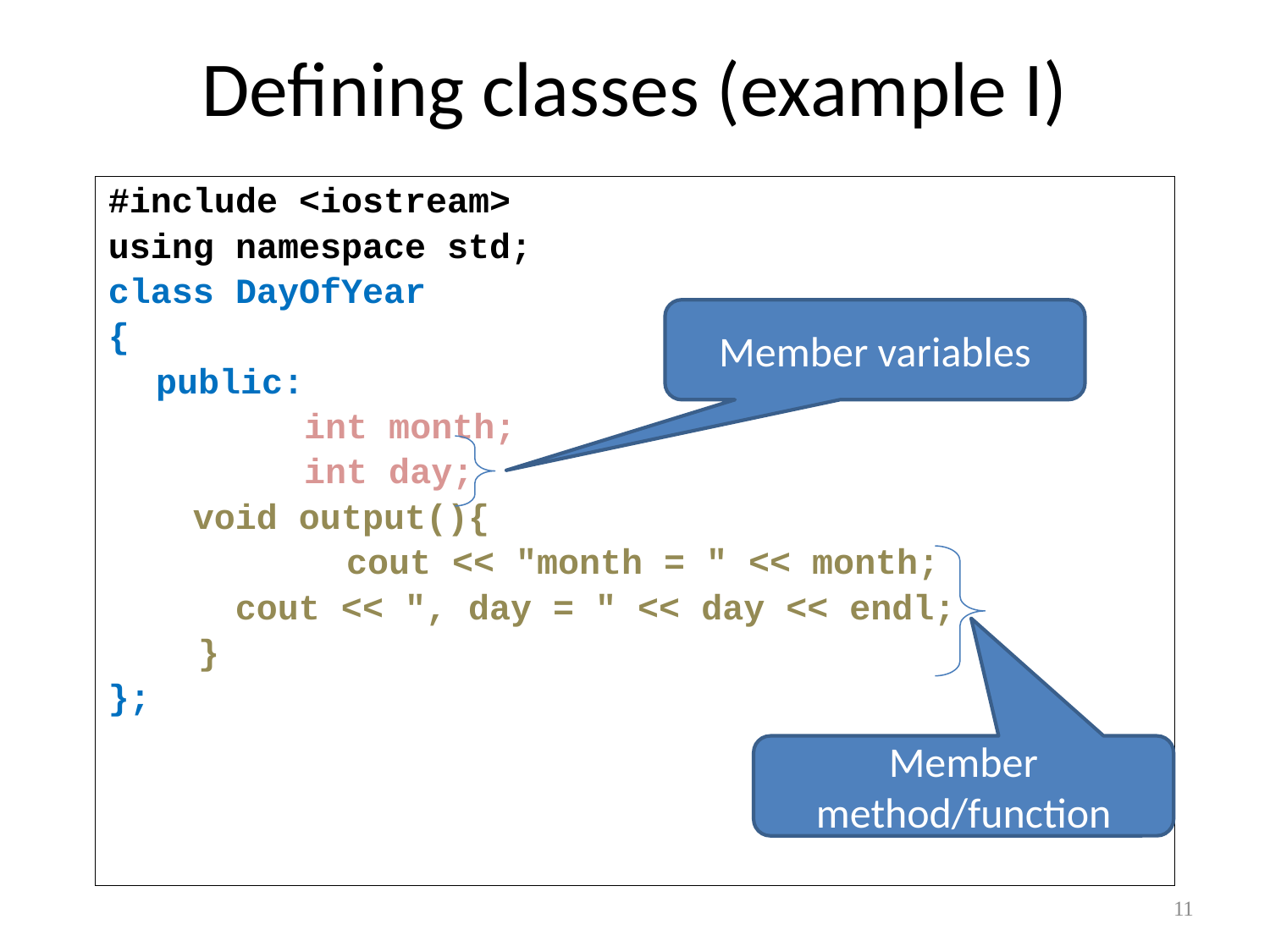

# Defining classes (example I)
#include <iostream>
using namespace std;
class DayOfYear
{
	public:
		 int month;
  		 int day;
    void output(){
		   cout << "month = " << month;
      cout << ", day = " << day << endl;
	  }
};

Member variables

Member method/function
11